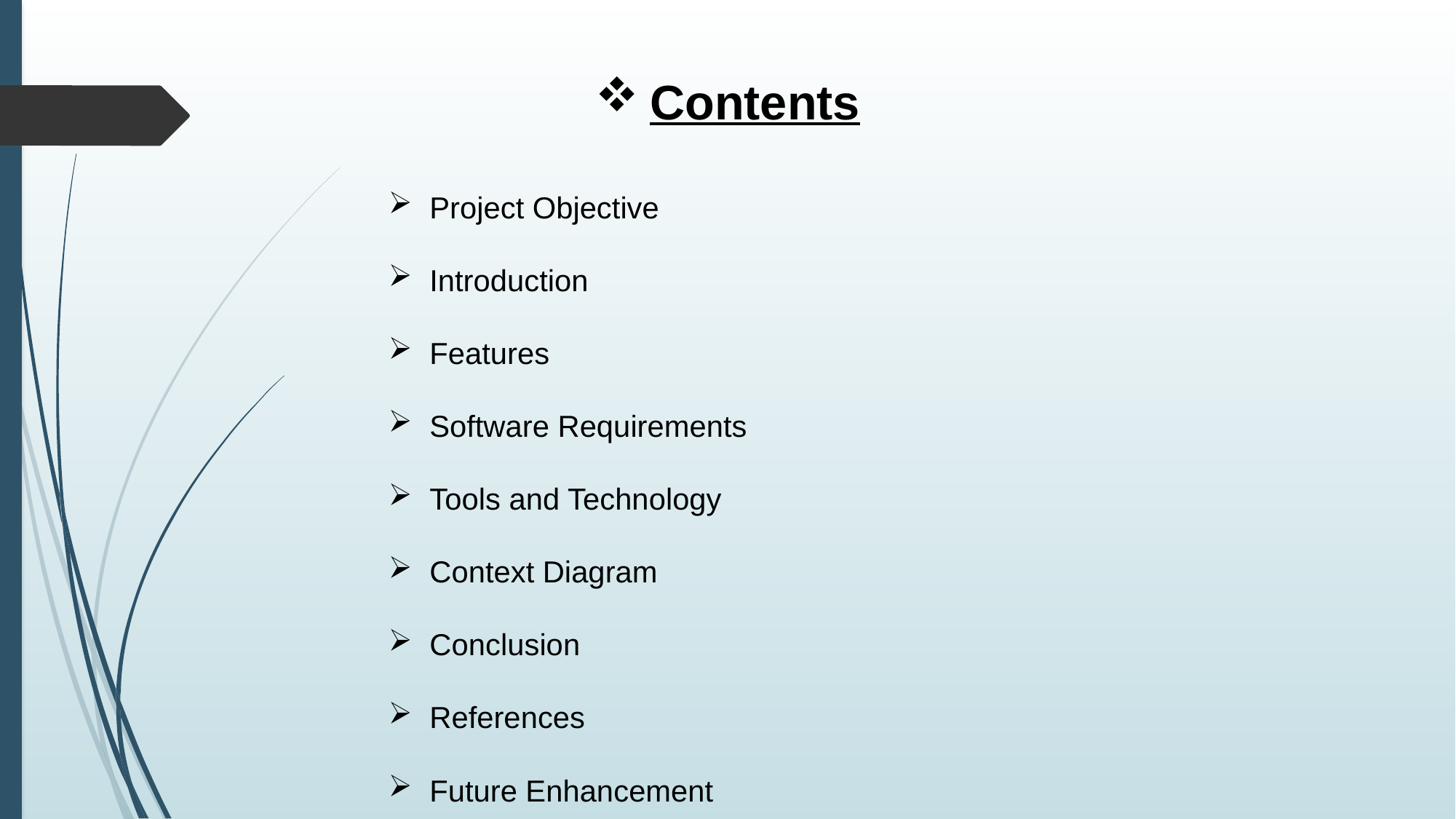

Contents
Project Objective

Introduction

Features

Software Requirements

Tools and Technology

Context Diagram

Conclusion

References

Future Enhancement